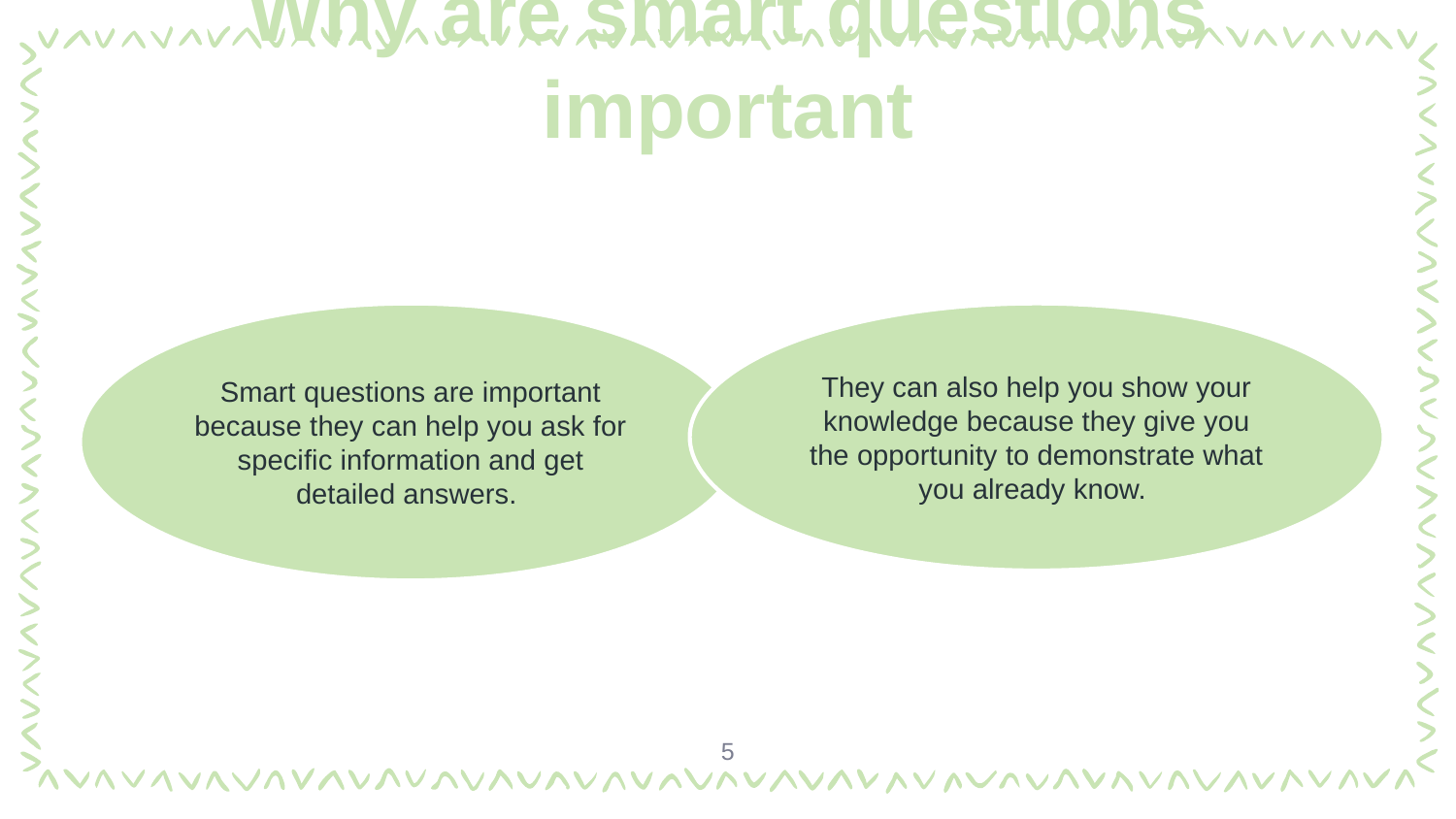

# Why are smart questions important
Smart questions are important because they can help you ask for specific information and get detailed answers.
They can also help you show your knowledge because they give you the opportunity to demonstrate what you already know.
5